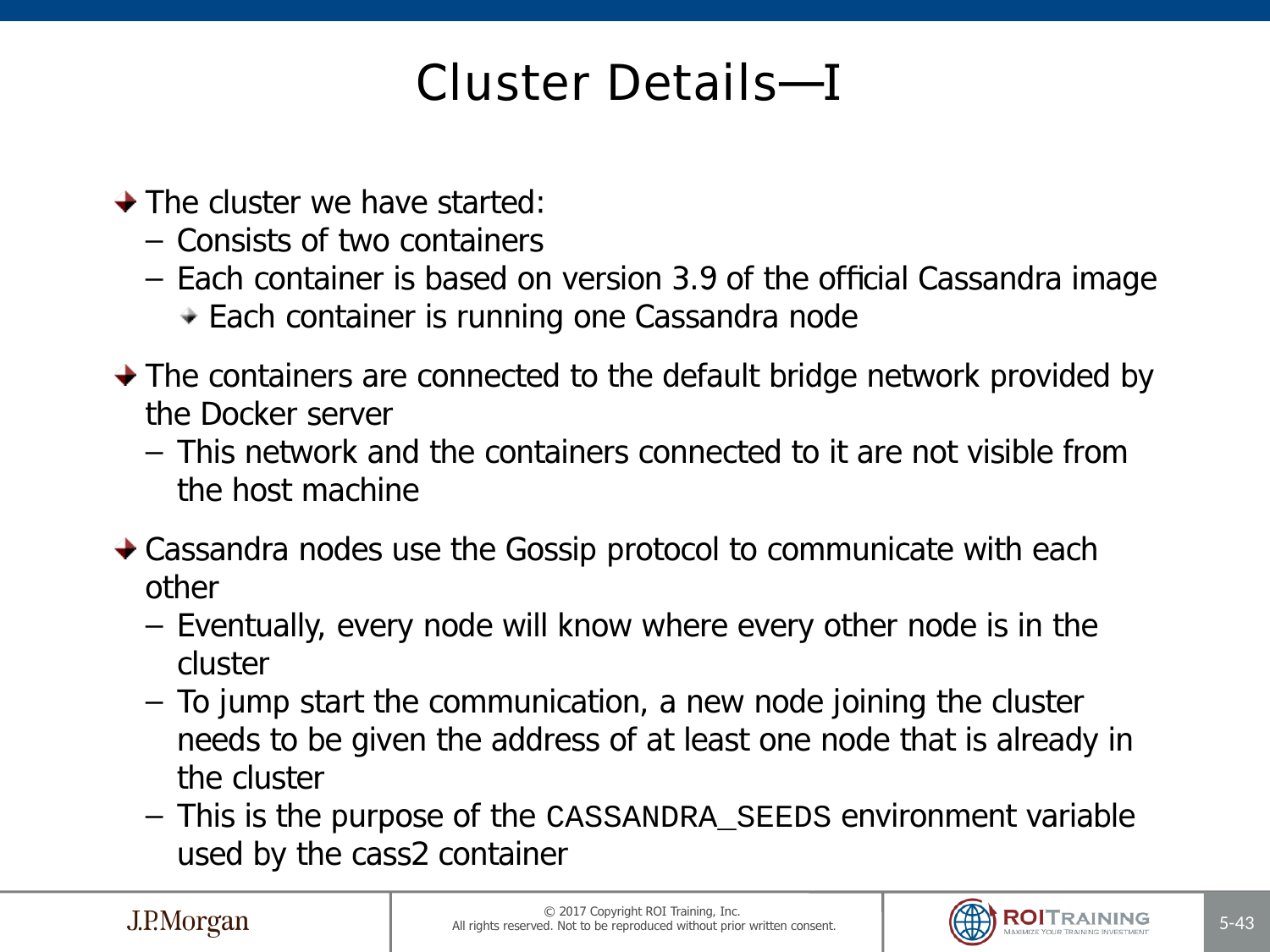

# Cluster Details—I
The cluster we have started:
Consists of two containers
Each container is based on version 3.9 of the official Cassandra image
Each container is running one Cassandra node
The containers are connected to the default bridge network provided by the Docker server
This network and the containers connected to it are not visible from the host machine
Cassandra nodes use the Gossip protocol to communicate with each other
Eventually, every node will know where every other node is in the cluster
To jump start the communication, a new node joining the cluster needs to be given the address of at least one node that is already in the cluster
This is the purpose of the CASSANDRA_SEEDS environment variable used by the cass2 container